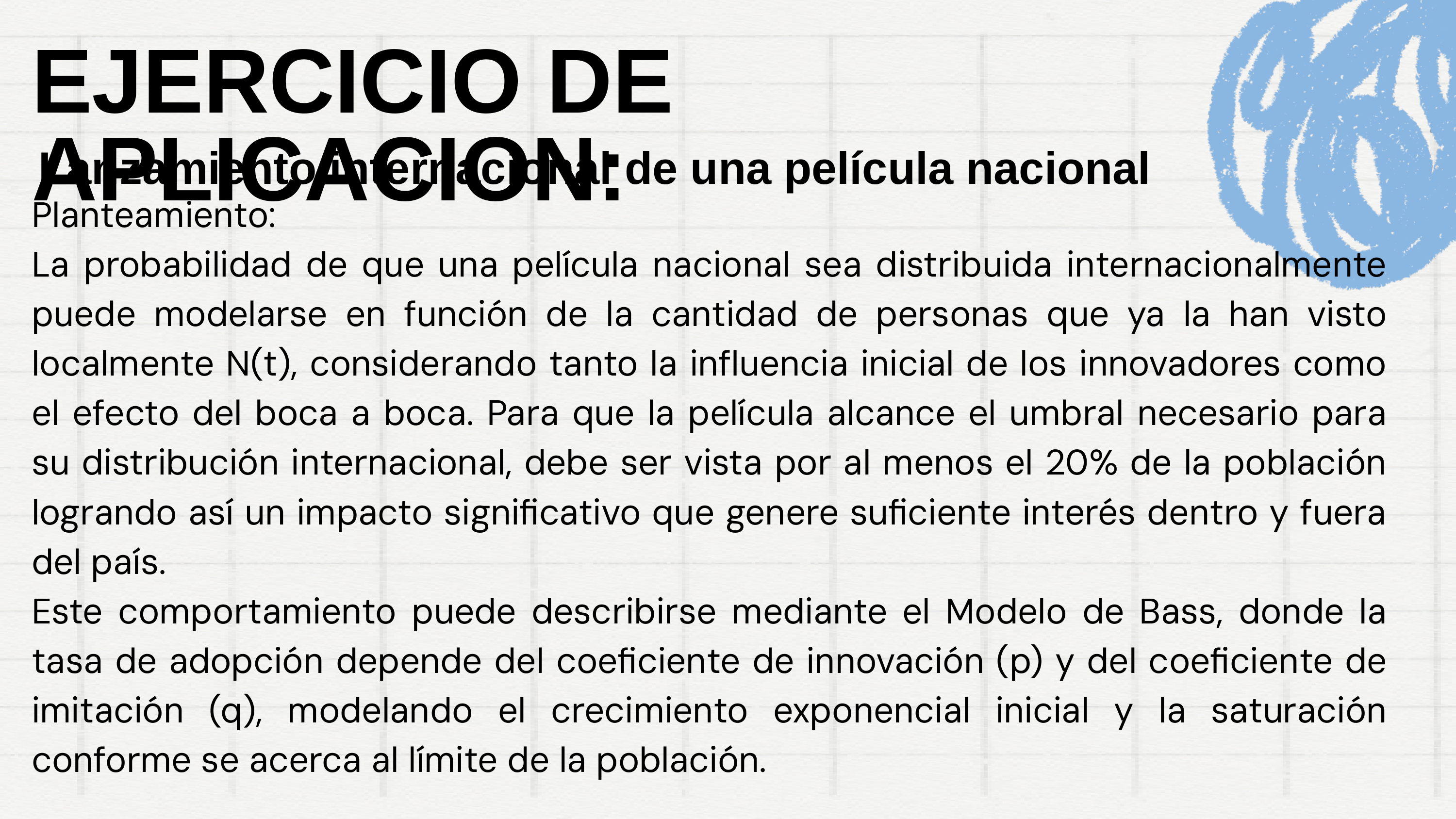

EJERCICIO DE APLICACION:
Lanzamiento internacional de una película nacional
Planteamiento:
La probabilidad de que una película nacional sea distribuida internacionalmente puede modelarse en función de la cantidad de personas que ya la han visto localmente N(t), considerando tanto la influencia inicial de los innovadores como el efecto del boca a boca. Para que la película alcance el umbral necesario para su distribución internacional, debe ser vista por al menos el 20% de la población logrando así un impacto significativo que genere suficiente interés dentro y fuera del país.
Este comportamiento puede describirse mediante el Modelo de Bass, donde la tasa de adopción depende del coeficiente de innovación (p) y del coeficiente de imitación (q), modelando el crecimiento exponencial inicial y la saturación conforme se acerca al límite de la población.